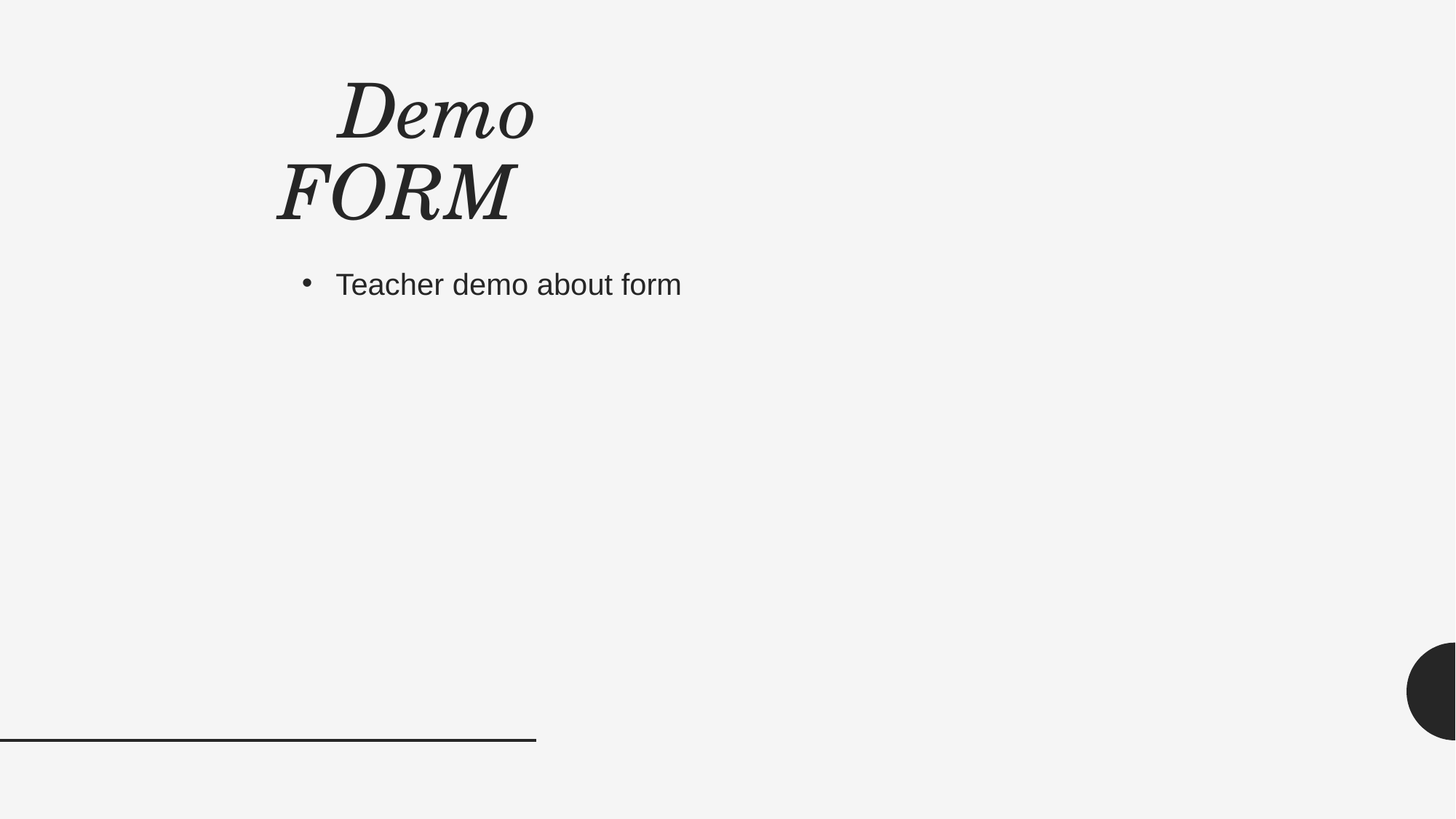

# Demo FORM
Teacher demo about form